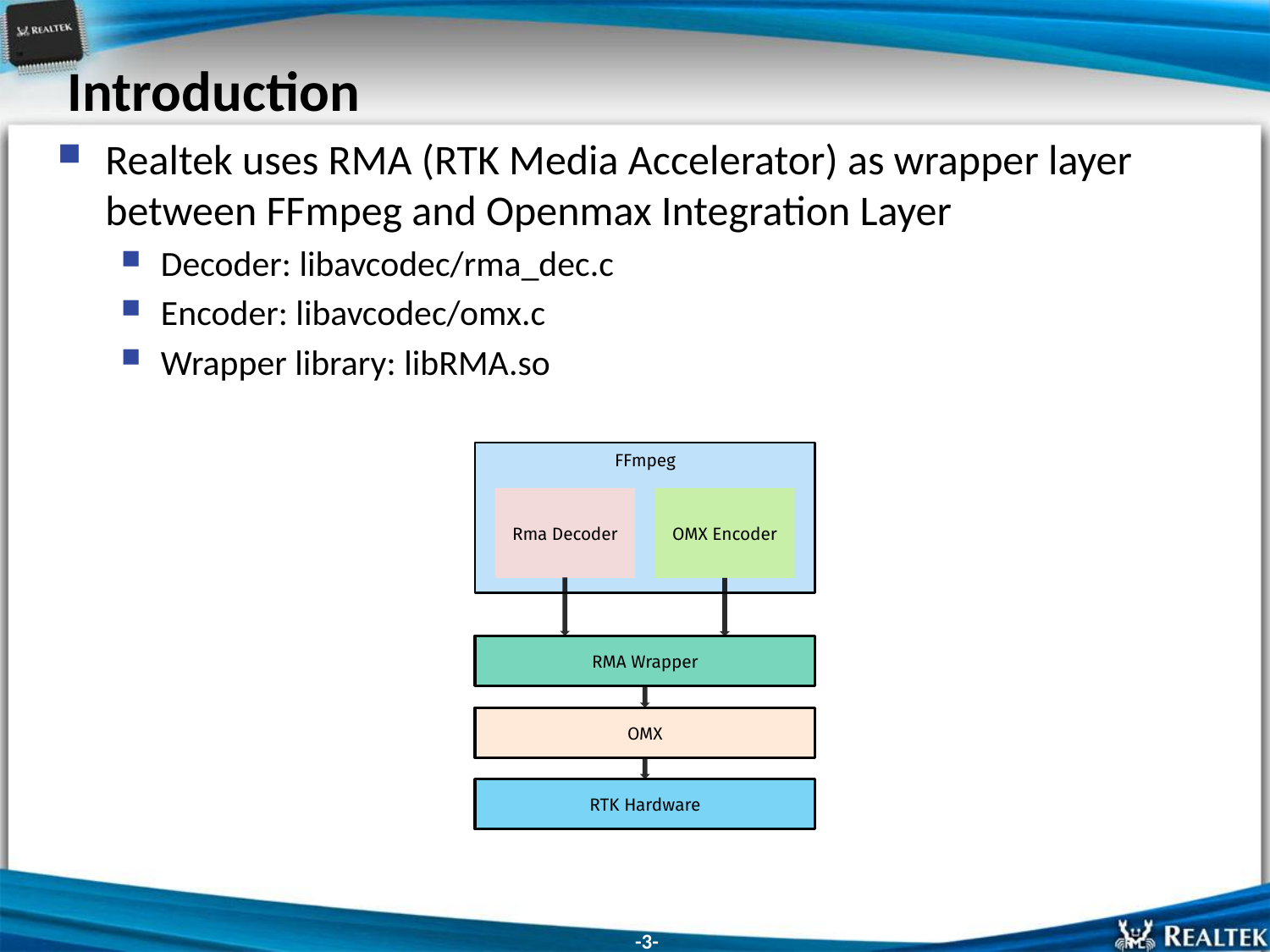

# Introduction
Realtek uses RMA (RTK Media Accelerator) as wrapper layer between FFmpeg and Openmax Integration Layer
Decoder: libavcodec/rma_dec.c
Encoder: libavcodec/omx.c
Wrapper library: libRMA.so

FFmpeg
Rma Decoder
OMX Encoder

RMA Wrapper

OMX

RTK Hardware
-3-